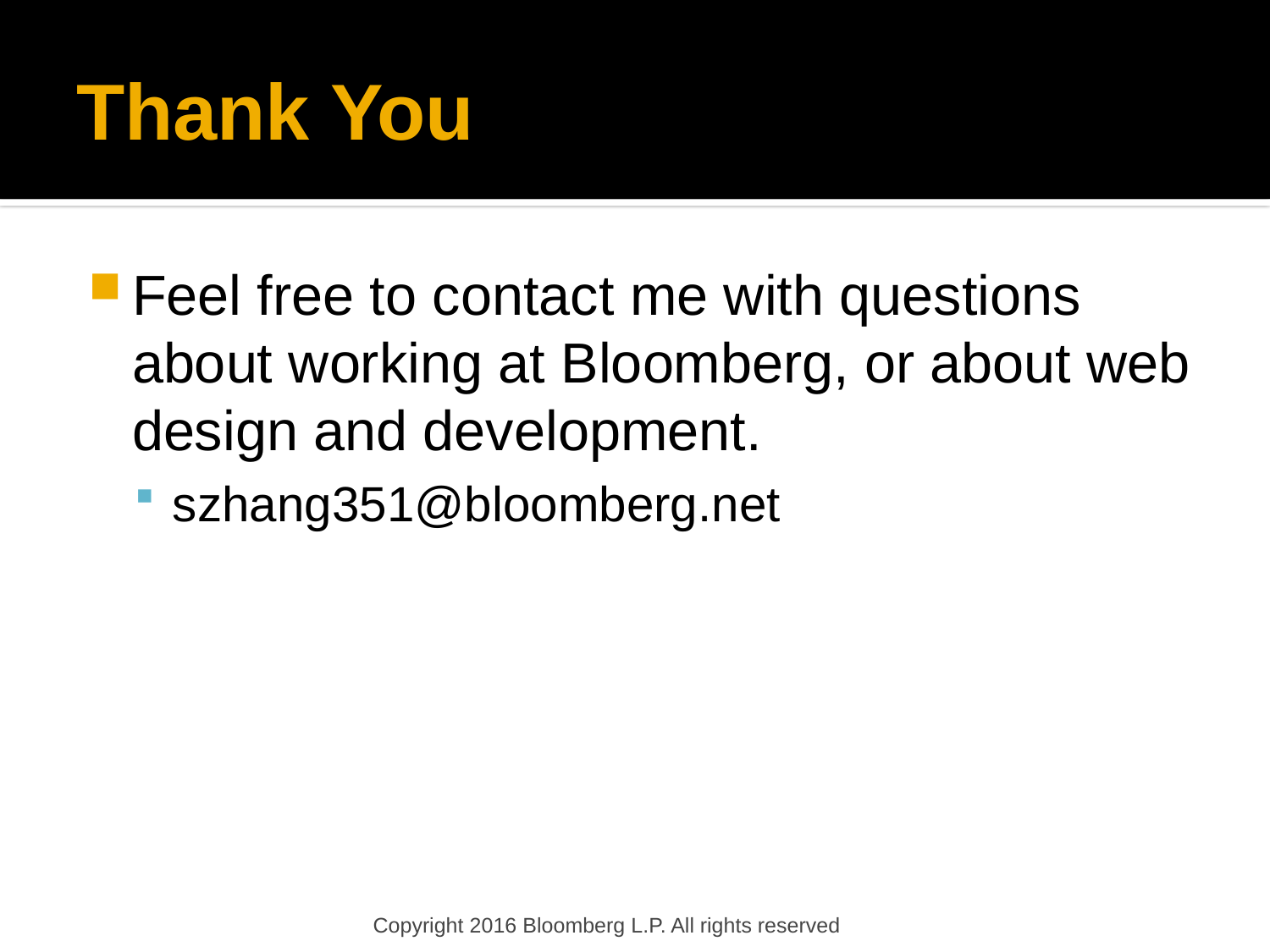

# Thank You
Feel free to contact me with questions about working at Bloomberg, or about web design and development.
szhang351@bloomberg.net
Copyright 2016 Bloomberg L.P. All rights reserved